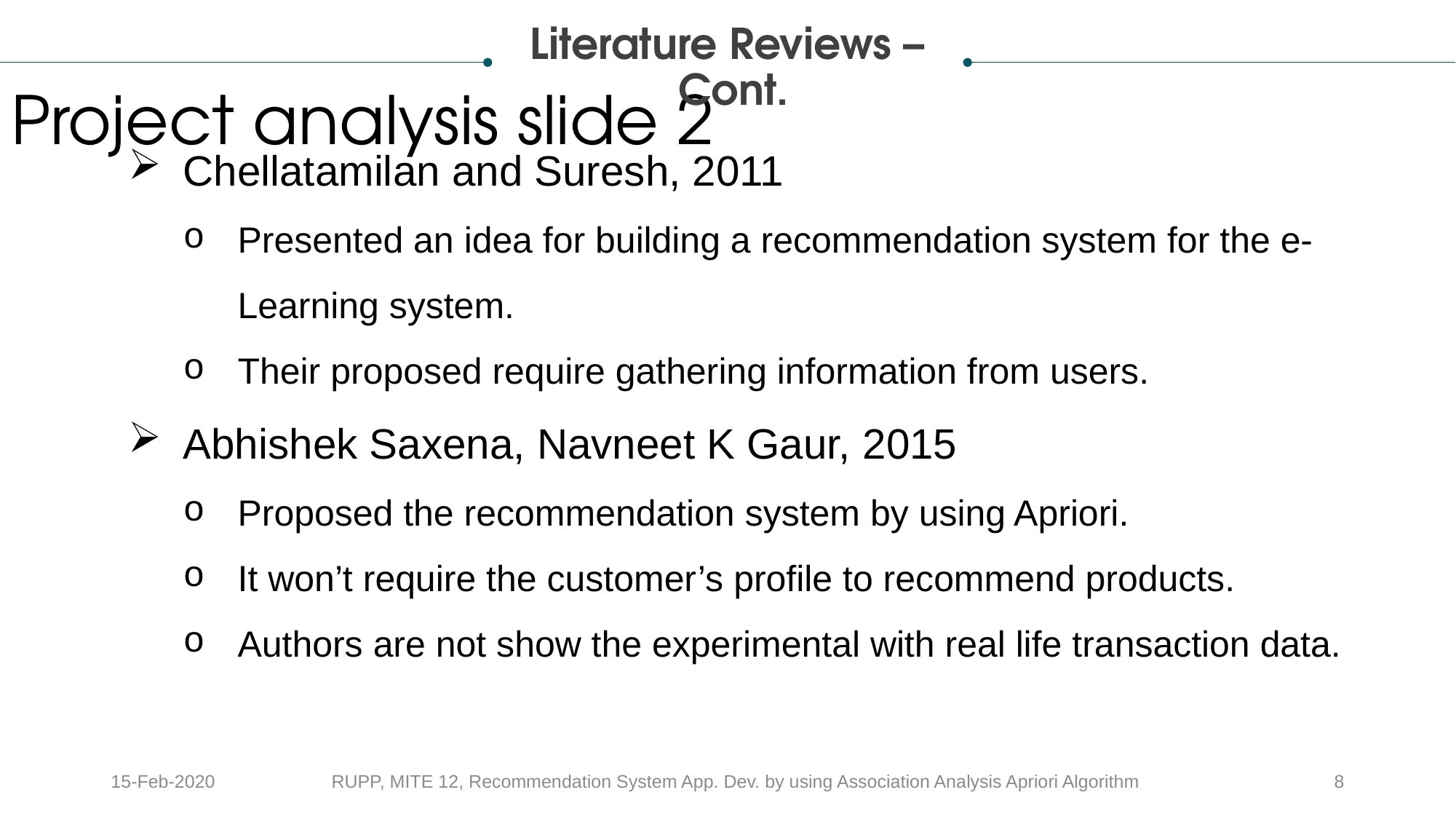

Literature Reviews –
 Cont.
Project analysis slide 2
Chellatamilan and Suresh, 2011
Presented an idea for building a recommendation system for the e-Learning system.
Their proposed require gathering information from users.
Abhishek Saxena, Navneet K Gaur, 2015
Proposed the recommendation system by using Apriori.
It won’t require the customer’s profile to recommend products.
Authors are not show the experimental with real life transaction data.

15-Feb-2020
RUPP, MITE 12, Recommendation System App. Dev. by using Association Analysis Apriori Algorithm
8